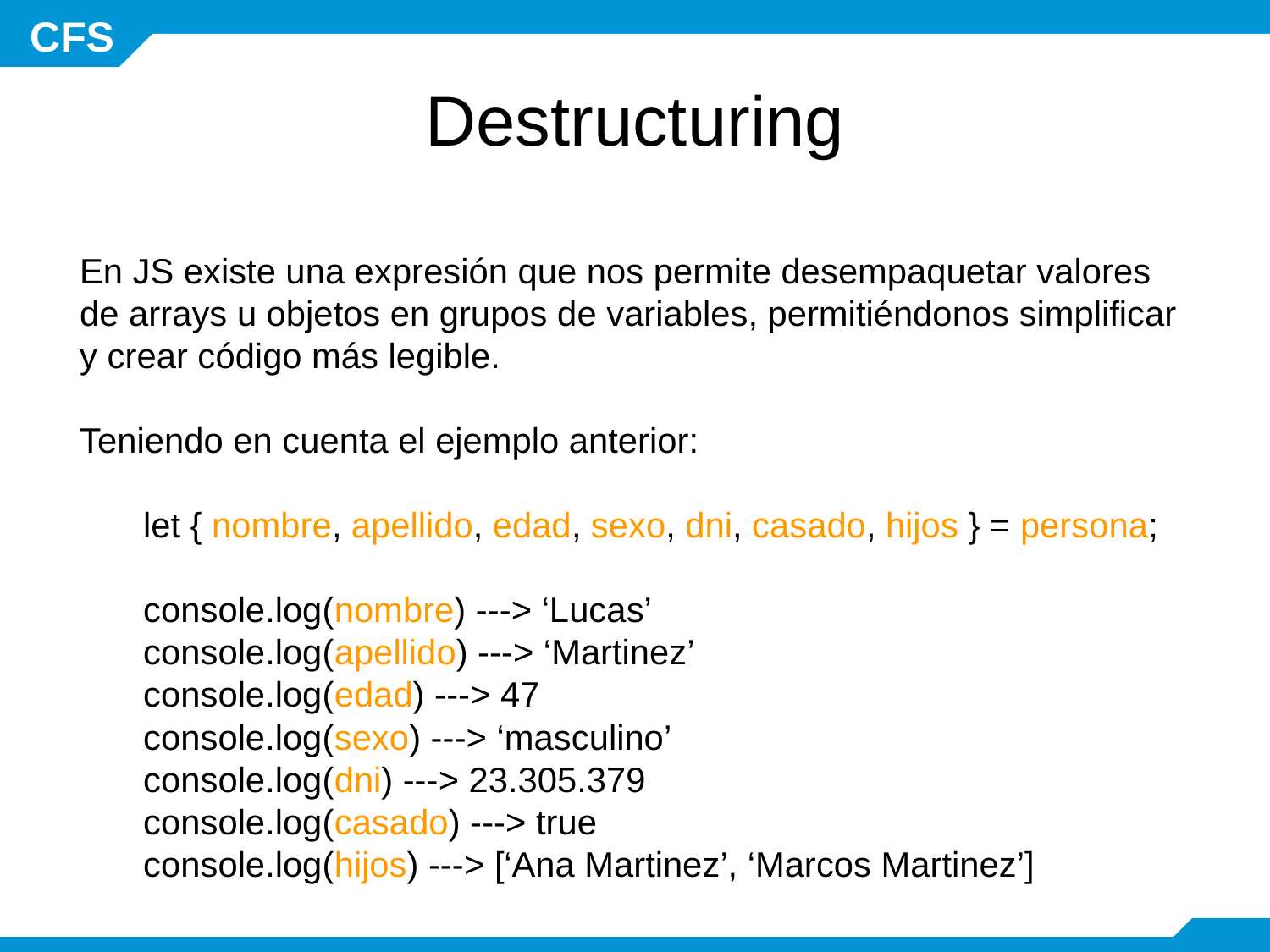

# Destructuring
En JS existe una expresión que nos permite desempaquetar valores de arrays u objetos en grupos de variables, permitiéndonos simplificar y crear código más legible.

Teniendo en cuenta el ejemplo anterior:

let { nombre, apellido, edad, sexo, dni, casado, hijos } = persona;

console.log(nombre) ---> ‘Lucas’
console.log(apellido) ---> ‘Martinez’
console.log(edad) ---> 47
console.log(sexo) ---> ‘masculino’
console.log(dni) ---> 23.305.379
console.log(casado) ---> true
console.log(hijos) ---> [‘Ana Martinez’, ‘Marcos Martinez’]